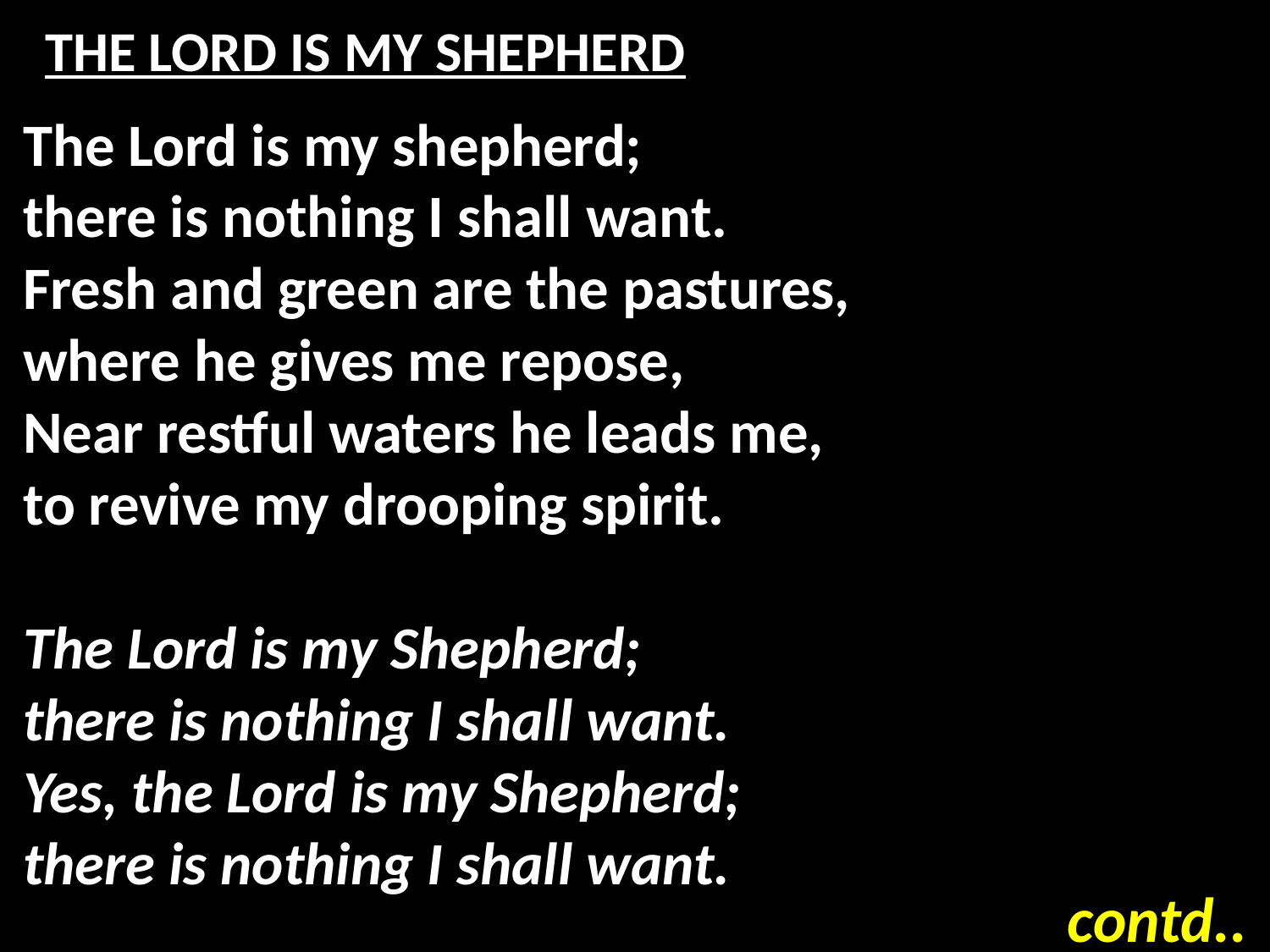

# THE LORD IS MY SHEPHERD
The Lord is my shepherd;
there is nothing I shall want.
Fresh and green are the pastures,
where he gives me repose,
Near restful waters he leads me,
to revive my drooping spirit.

The Lord is my Shepherd;
there is nothing I shall want.
Yes, the Lord is my Shepherd;
there is nothing I shall want.
contd..